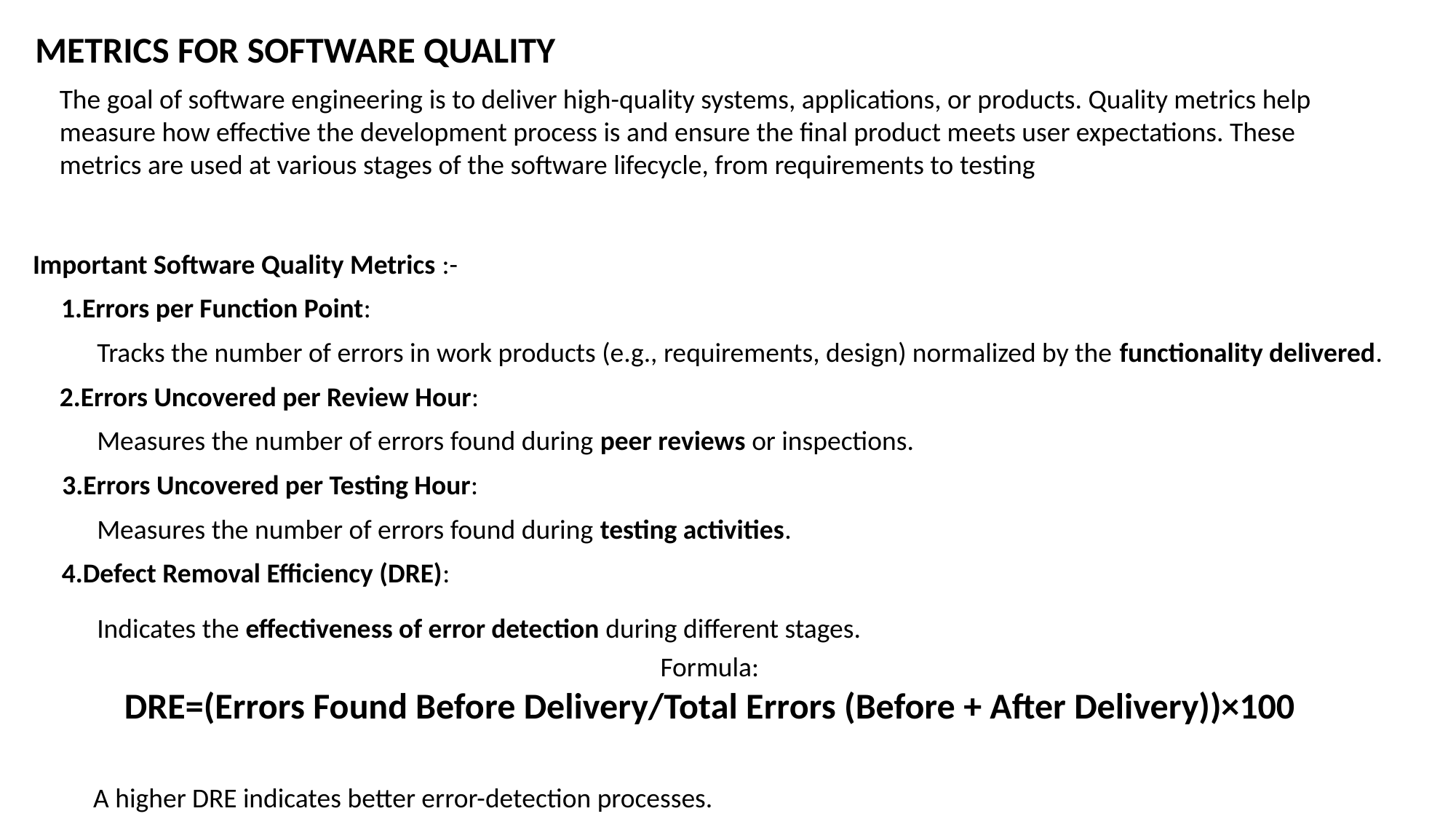

METRICS FOR SOFTWARE QUALITY
The goal of software engineering is to deliver high-quality systems, applications, or products. Quality metrics help measure how effective the development process is and ensure the final product meets user expectations. These metrics are used at various stages of the software lifecycle, from requirements to testing
Important Software Quality Metrics :-
1.Errors per Function Point:
Tracks the number of errors in work products (e.g., requirements, design) normalized by the functionality delivered.
2.Errors Uncovered per Review Hour:
Measures the number of errors found during peer reviews or inspections.
3.Errors Uncovered per Testing Hour:
Measures the number of errors found during testing activities.
4.Defect Removal Efficiency (DRE):
Indicates the effectiveness of error detection during different stages.
Formula: DRE=(Errors Found Before Delivery/Total Errors (Before + After Delivery))×100
A higher DRE indicates better error-detection processes.